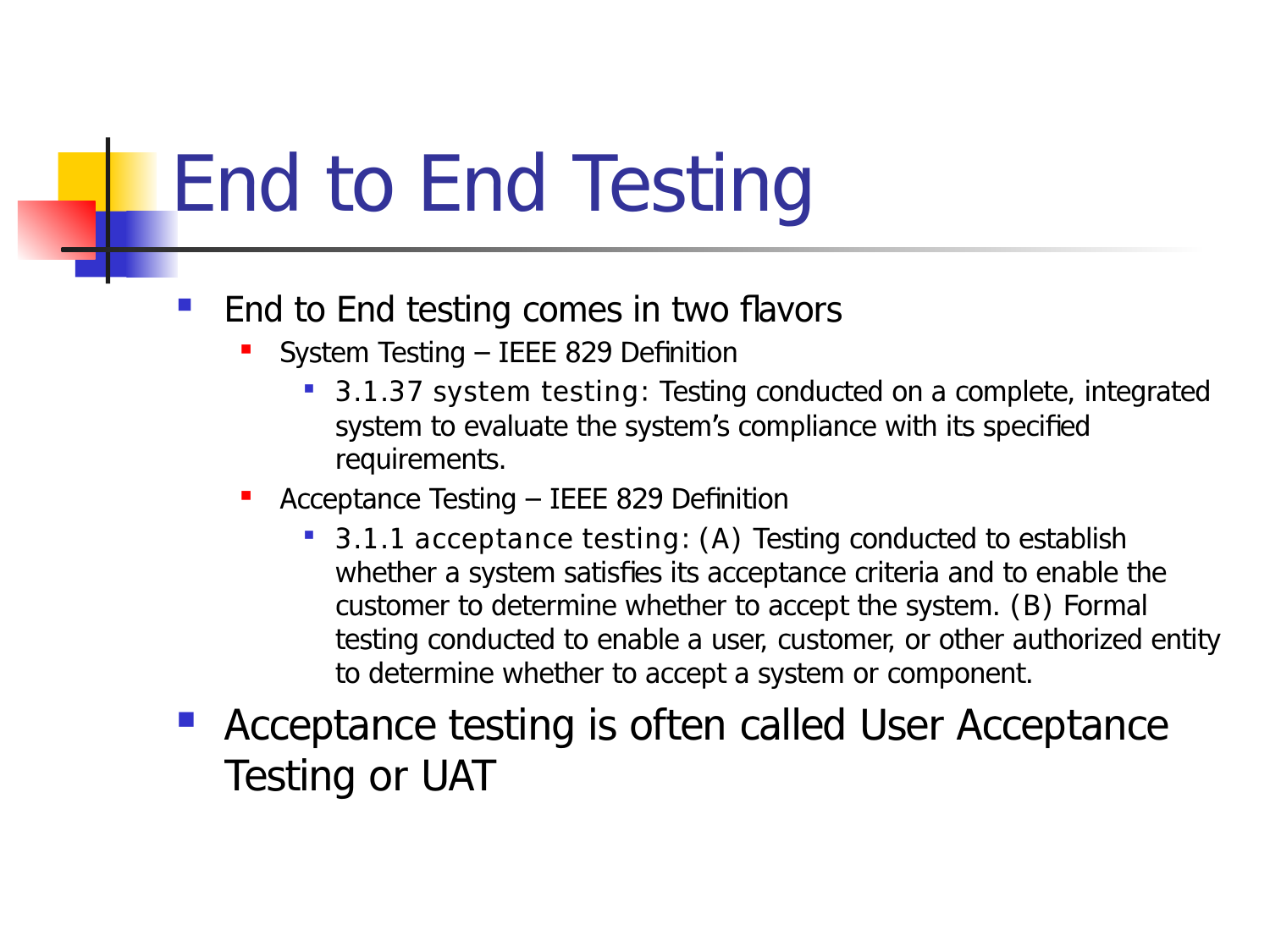

# End to End Testing
End to End testing comes in two flavors
System Testing – IEEE 829 Definition
3.1.37 system testing: Testing conducted on a complete, integrated system to evaluate the system’s compliance with its specified requirements.
Acceptance Testing – IEEE 829 Definition
3.1.1 acceptance testing: (A) Testing conducted to establish whether a system satisfies its acceptance criteria and to enable the customer to determine whether to accept the system. (B) Formal testing conducted to enable a user, customer, or other authorized entity to determine whether to accept a system or component.
Acceptance testing is often called User Acceptance Testing or UAT